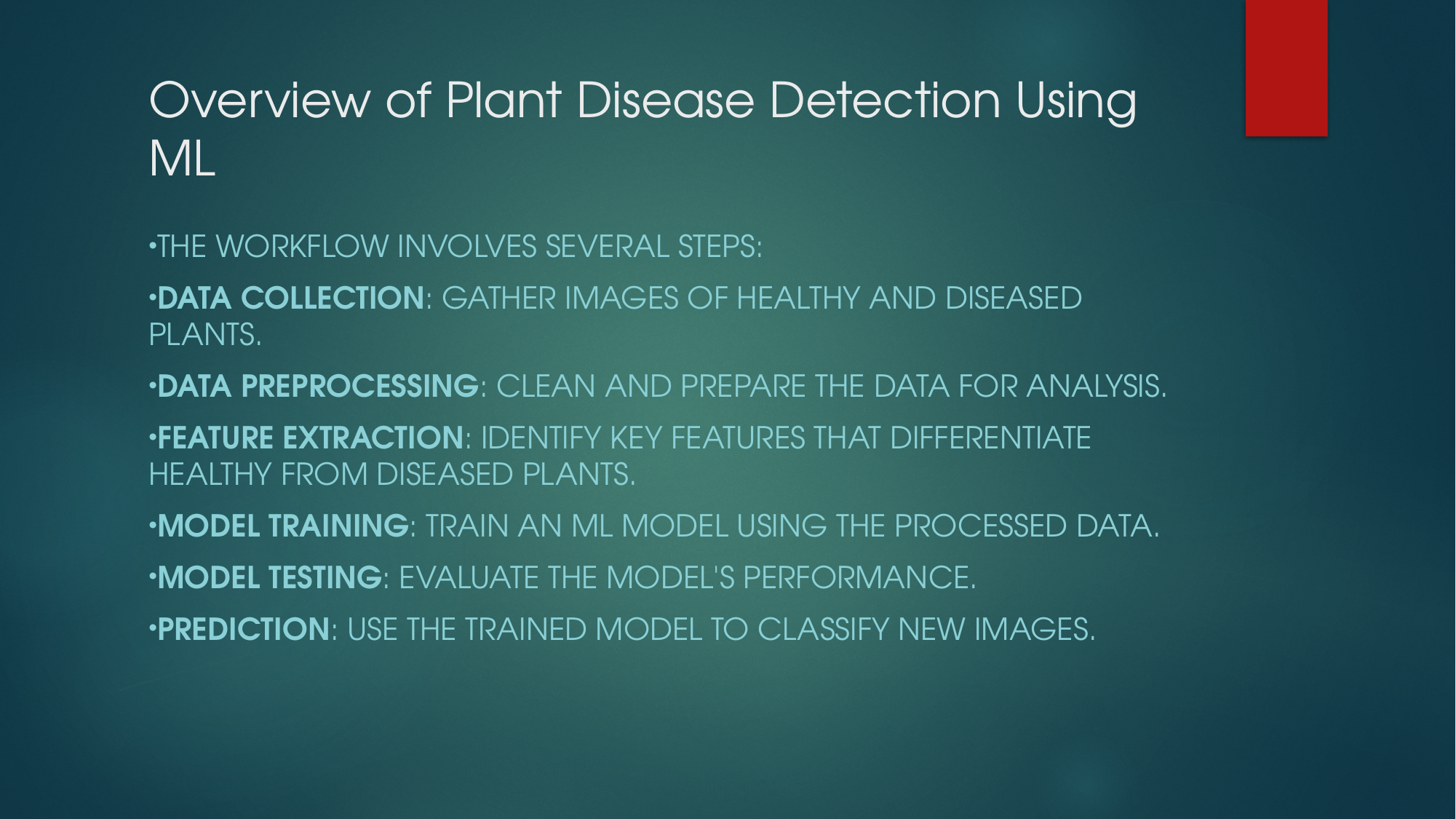

# Overview of Plant Disease Detection Using ML
The workflow involves several steps:
Data Collection: Gather images of healthy and diseased plants.
Data Preprocessing: Clean and prepare the data for analysis.
Feature Extraction: Identify key features that differentiate healthy from diseased plants.
Model Training: Train an ML model using the processed data.
Model Testing: Evaluate the model's performance.
Prediction: Use the trained model to classify new images.